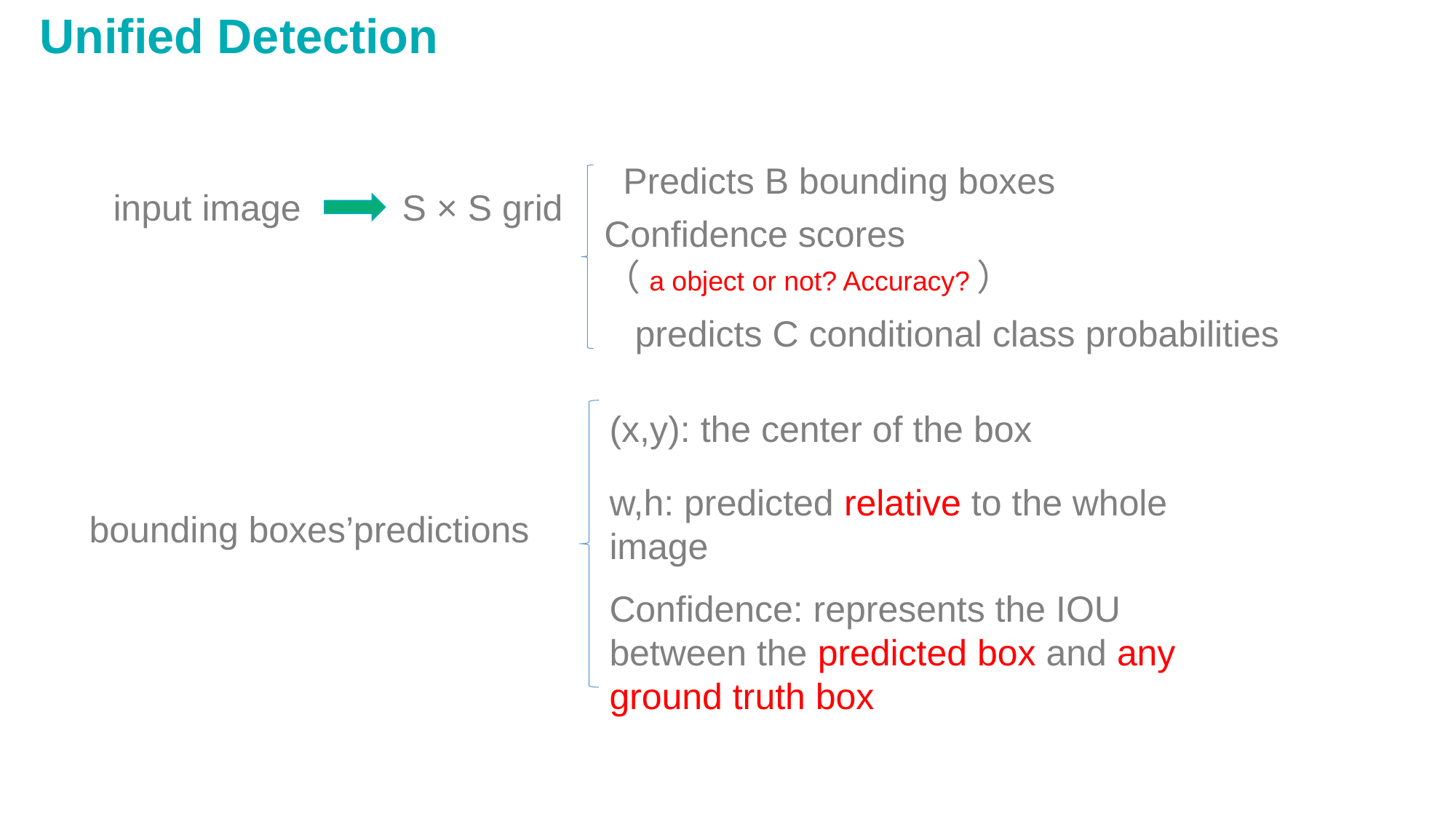

Unified Detection
Predicts B bounding boxes

 input image
S × S grid

Confidence scores
（a object or not? Accuracy?）
predicts C conditional class probabilities

(x,y): the center of the box
w,h: predicted relative to the whole image
bounding boxes’predictions
Confidence: represents the IOU between the predicted box and any ground truth box